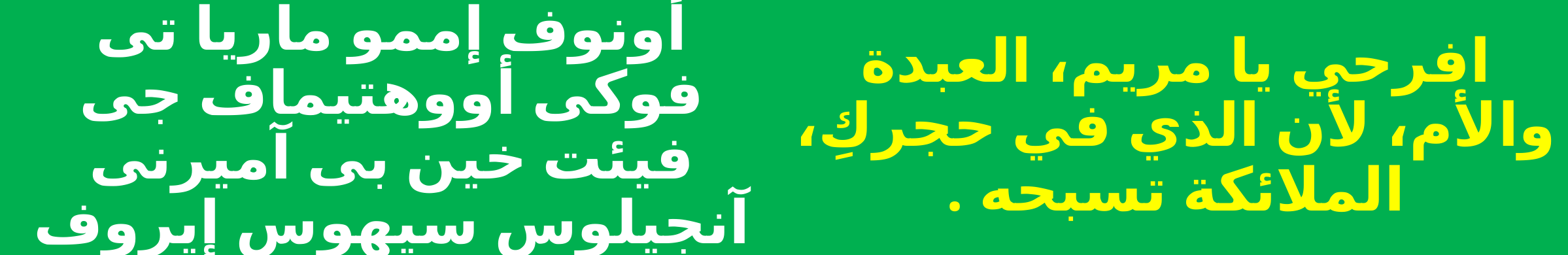

أونوف إممو ماريا تى فوكى أووهتيماف جى فيئت خين بى آميرنى آنجيلوس سيهوس إيروف
افرحي يا مريم، العبدة والأم، لأن الذي في حجركِ، الملائكة تسبحه .